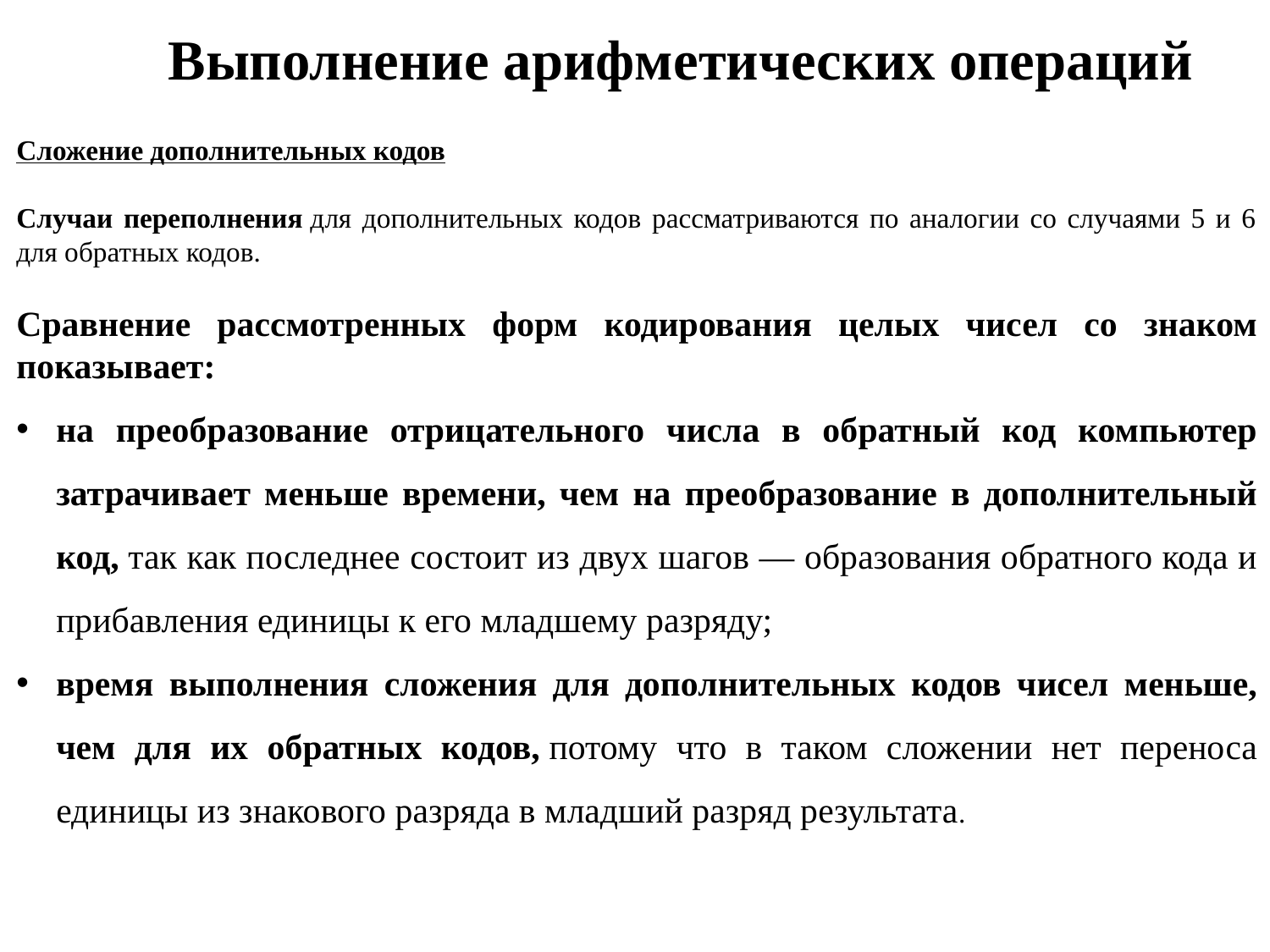

# Выполнение арифметических операций
Сложение дополнительных кодов

Случаи переполнения для дополнительных кодов рассматриваются по аналогии со случаями 5 и 6 для обратных кодов.

Сравнение рассмотренных форм кодирования целых чисел со знаком показывает:
на преобразование отрицательного числа в обратный код компьютер затрачивает меньше времени, чем на преобразование в дополнительный код, так как последнее состоит из двух шагов — образования обратного кода и прибавления единицы к его младшему разряду;
время выполнения сложения для дополнительных кодов чисел меньше, чем для их обратных кодов, потому что в таком сложении нет переноса единицы из знакового разряда в младший разряд результата.